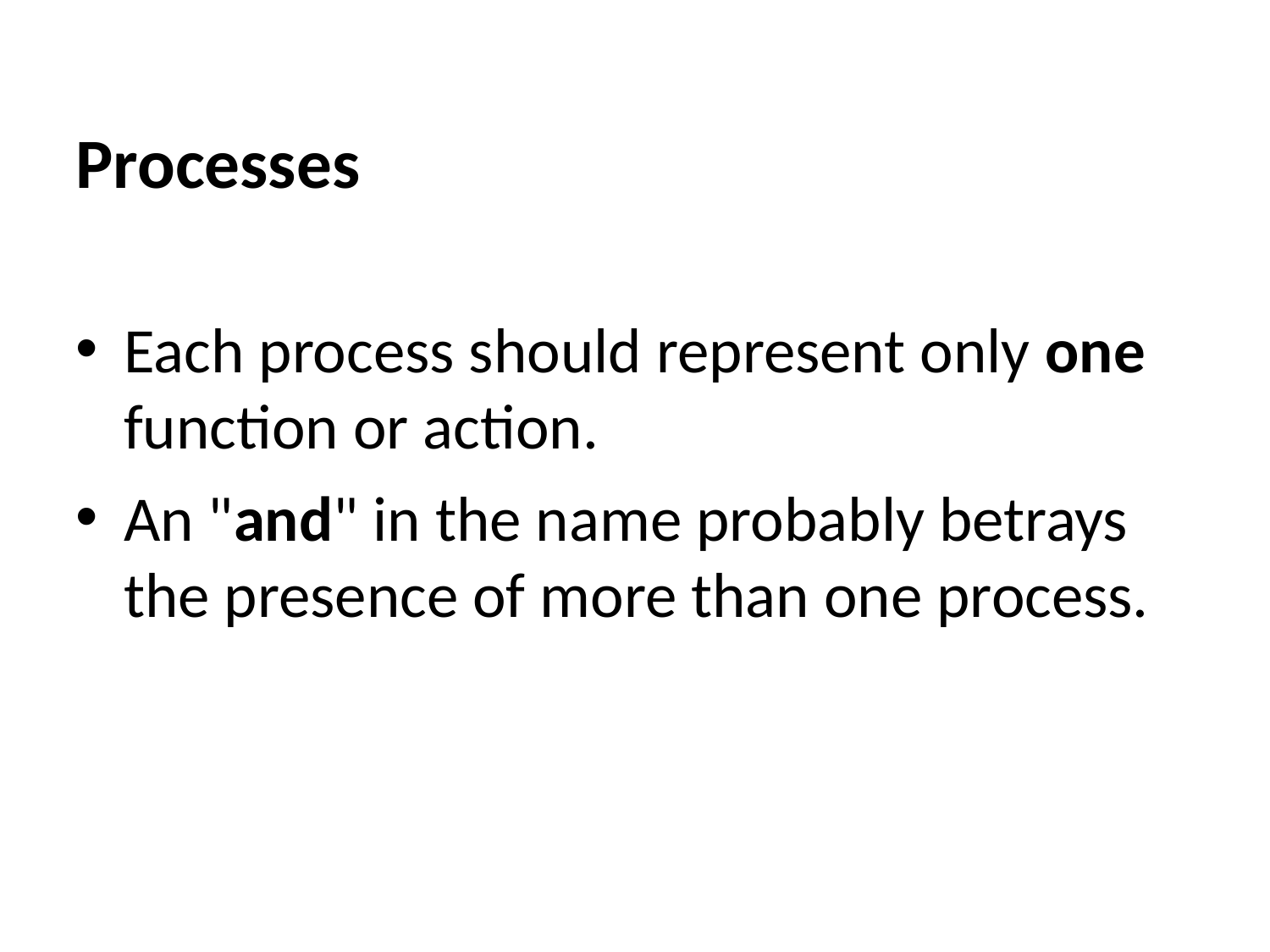

Processes

Each process should represent only one function or action.
An "and" in the name probably betrays the presence of more than one process.